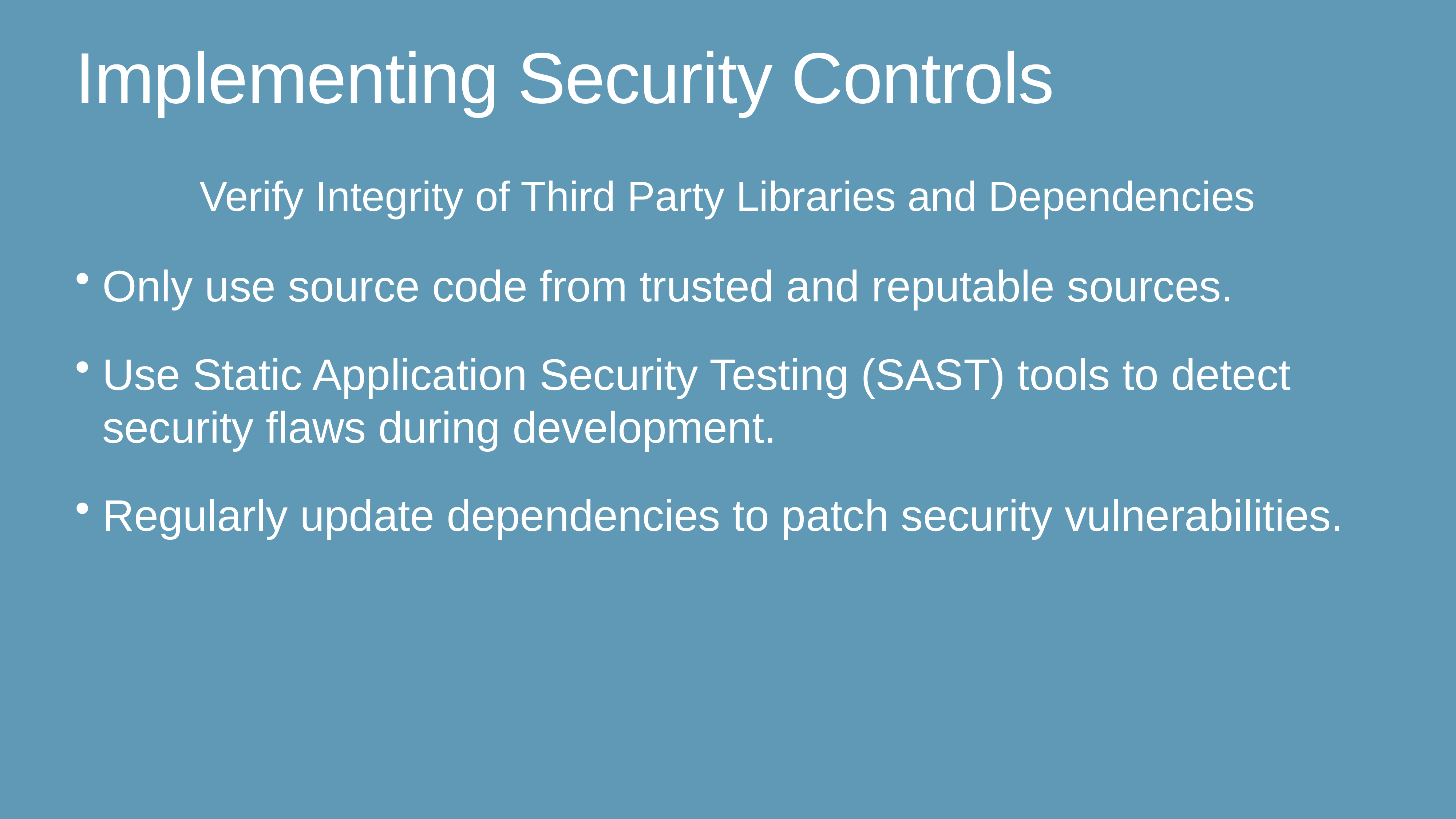

# Implementing Security Controls
Verify Integrity of Third Party Libraries and Dependencies
Only use source code from trusted and reputable sources.
Use Static Application Security Testing (SAST) tools to detect security flaws during development.
Regularly update dependencies to patch security vulnerabilities.